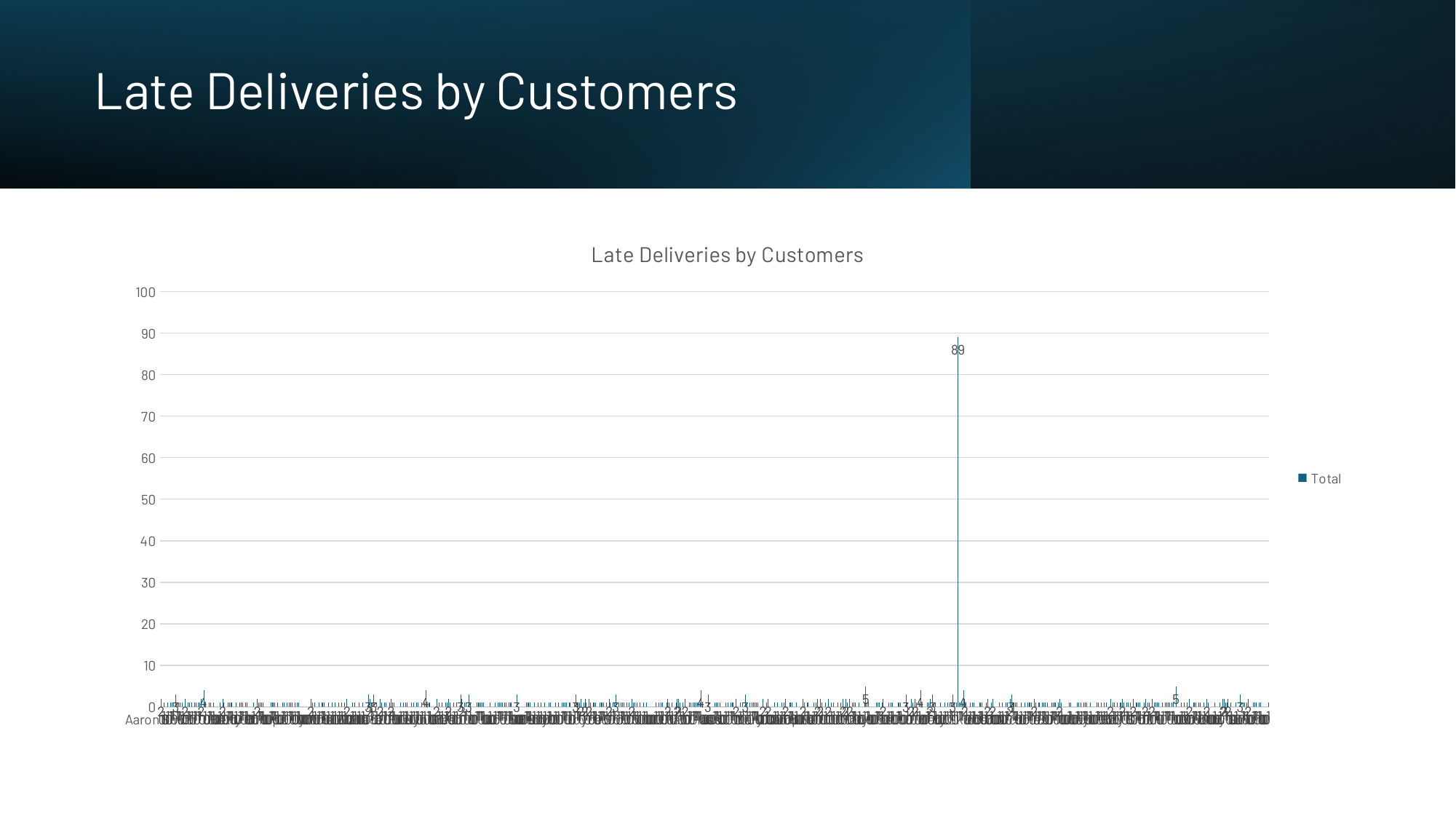

# Late Deliveries by Customers

### Chart: Late Deliveries by Customers

| Category | Total |
|---|---|
| Aaron Smith | 2.0 |
| Aaron Villa | 0.0 |
| Adam Hodges | 1.0 |
| Adam Smith | 0.0 |
| Adele Pennington | 0.0 |
| Aimee Daugherty | 1.0 |
| Aimee Terrell | 0.0 |
| Ainsley Leach | 1.0 |
| Ainsley Mathis | 1.0 |
| Alexander Smith | 1.0 |
| Alice Michael | 0.0 |
| Alice Smith | 3.0 |
| Alma Conley | 1.0 |
| Alma Delgado | 1.0 |
| Alyssa Contreras | 1.0 |
| Alyssa Fowler | 0.0 |
| Amanda Hays | 1.0 |
| Amanda Marquez | 0.0 |
| Amanda Smith | 2.0 |
| Amber Diaz | 0.0 |
| Amber Mercado | 1.0 |
| Amber Sheppard | 1.0 |
| Amber Smith | 0.0 |
| Amity Weber | 1.0 |
| Amy Kent | 0.0 |
| Amy Lindsay | 1.0 |
| Amy Smith | 1.0 |
| Andrea Johnson | 0.0 |
| Andrea Smith | 1.0 |
| Andrew Butler | 1.0 |
| Andrew Johnston | 2.0 |
| Andrew Kim | 0.0 |
| Andrew Le | 4.0 |
| Andrew Smith | 1.0 |
| Andrew Whitehead | 0.0 |
| Angela Freeman | 0.0 |
| Angela Little | 1.0 |
| Anika Stokes | 1.0 |
| Ann Deleon | 0.0 |
| Ann Smith | 1.0 |
| Ann Waller | 0.0 |
| Anna Bailey | 0.0 |
| Anna Gillespie | 0.0 |
| Anna Smith | 0.0 |
| Anthony Leblanc | 1.0 |
| Anthony Sanchez | 0.0 |
| Anthony Wright | 2.0 |
| Anthony Young | 1.0 |
| Ashley Peterson | 0.0 |
| Ashley Smith | 0.0 |
| Audra Weber | 1.0 |
| Audrey Acosta | 1.0 |
| Aurora Sharp | 1.0 |
| Austin Sexton | 1.0 |
| Barbara Beck | 0.0 |
| Barbara Gordon | 0.0 |
| Barbara Mccarthy | 1.0 |
| Barbara Pham | 0.0 |
| Basia Watts | 0.0 |
| Beatrice Holt | 1.0 |
| Belle Booker | 1.0 |
| Benjamin Case | 1.0 |
| Benjamin Hurst | 0.0 |
| Benjamin Riddle | 1.0 |
| Benjamin Smith | 1.0 |
| Betty Lopez | 0.0 |
| Betty Phillips | 0.0 |
| Betty Rodgers | 0.0 |
| Betty Sanchez | 0.0 |
| Betty Smith | 1.0 |
| Betty Spears | 0.0 |
| Beverly Fisher | 0.0 |
| Beverly Smith | 2.0 |
| Billy Butler | 1.0 |
| Blossom Hill | 1.0 |
| Blossom Middleton | 1.0 |
| Bo Griffin | 1.0 |
| Brandon Foster | 0.0 |
| Brandon Smith | 0.0 |
| Breanna Morrison | 0.0 |
| Brenda Jordan | 0.0 |
| Brenda Smith | 0.0 |
| Brenda Webster | 1.0 |
| Brenna Wyatt | 1.0 |
| Brittany Copeland | 1.0 |
| Brittany Gardner | 1.0 |
| Brittany Juarez | 0.0 |
| Bruce Cruz | 1.0 |
| Bruce Paul | 0.0 |
| Bruce Smith | 0.0 |
| Bryan Smith | 0.0 |
| Brynne Giles | 1.0 |
| Cally Dunn | 1.0 |
| Cally Holloway | 0.0 |
| Carl Smith | 1.0 |
| Carol Smith | 0.0 |
| Carolyn Davenport | 1.0 |
| Carolyn Gallegos | 1.0 |
| Carolyn Rodriguez | 1.0 |
| Carolyn Shea | 0.0 |
| Cassandra Jensen | 1.0 |
| Catherine Smith | 0.0 |
| Catherine Turner | 1.0 |
| Charity Sharpe | 1.0 |
| Charles Ramos | 0.0 |
| Charles Smith | 0.0 |
| Charles Stout | 0.0 |
| Cherokee Huffman | 0.0 |
| Cheryl Koch | 0.0 |
| Chloe Nichols | 0.0 |
| Chloe Pickett | 0.0 |
| Christian Luna | 0.0 |
| Christina Carter | 2.0 |
| Christina Daniel | 1.0 |
| Christina Harvey | 0.0 |
| Christina Walsh | 1.0 |
| Christopher Hatfield | 0.0 |
| Christopher Smith | 0.0 |
| Ciara Bird | 1.0 |
| Clare Jenkins | 0.0 |
| Cleo Buchanan | 1.0 |
| Cleo Woodward | 1.0 |
| Constance Terrell | 1.0 |
| Crystal Blake | 0.0 |
| Crystal Rodriguez | 0.0 |
| Cynthia Albert | 1.0 |
| Cynthia Benjamin | 0.0 |
| Cynthia Brown | 0.0 |
| Cynthia Mccoy | 1.0 |
| Cynthia Miller | 0.0 |
| Cynthia Nelson | 1.0 |
| Cynthia Smith | 0.0 |
| Cynthia Wallace | 0.0 |
| Dacey Walters | 1.0 |
| Dakota Green | 0.0 |
| Dana Hoffman | 1.0 |
| Daniel Bruce | 0.0 |
| Daniel Henson | 1.0 |
| Daniel Pruitt | 0.0 |
| Daniel Smith | 2.0 |
| Daniel Young | 0.0 |
| Danielle Rush | 0.0 |
| Danielle Smith | 0.0 |
| David Guerra | 1.0 |
| David Gutierrez | 0.0 |
| David Richardson | 1.0 |
| David Smith | 0.0 |
| David Weber | 0.0 |
| Deanna Goff | 1.0 |
| Deborah Humphrey | 0.0 |
| Deborah Smith | 0.0 |
| Debra Burnett | 1.0 |
| Debra Butler | 0.0 |
| Debra Smith | 0.0 |
| Demetria Jarvis | 0.0 |
| Denise Cohen | 3.0 |
| Denise Smith | 2.0 |
| Denise Young | 1.0 |
| Dennis Meyer | 1.0 |
| Dennis Smith | 3.0 |
| Diana Richards | 0.0 |
| Diana Smith | 1.0 |
| Diane Kim | 0.0 |
| Diane Smith | 0.0 |
| Diane Terry | 2.0 |
| Dominique Rogers | 1.0 |
| Donald Price | 0.0 |
| Donna Browning | 1.0 |
| Donna Jones | 1.0 |
| Doris Smith | 0.0 |
| Dorothy Frye | 0.0 |
| Dorothy Smith | 1.0 |
| Douglas Smith | 2.0 |
| Dylan Walker | 1.0 |
| Edward Chang | 1.0 |
| Edward Sanchez | 0.0 |
| Edward Smith | 0.0 |
| Edward Soto | 0.0 |
| Edward West | 0.0 |
| Eliana Santos | 1.0 |
| Elizabeth Mccann | 0.0 |
| Elizabeth Pittman | 1.0 |
| Elizabeth Smith | 0.0 |
| Ella Mcmahon | 1.0 |
| Emi Mitchell | 1.0 |
| Emily Gould | 0.0 |
| Emily Hutchinson | 0.0 |
| Emily Jacobs | 1.0 |
| Emily Richardson | 0.0 |
| Emma Armstrong | 1.0 |
| Emma Mayo | 0.0 |
| Emma Moore | 1.0 |
| Emma Russell | 1.0 |
| Emma Suarez | 0.0 |
| Eric Salazar | 0.0 |
| Erica Stevens | 1.0 |
| Ethan Cross | 0.0 |
| Eugene Smith | 1.0 |
| Evelyn Green | 4.0 |
| Evelyn Kelly | 0.0 |
| Evelyn Smith | 1.0 |
| Evelyn Valencia | 1.0 |
| Evelyn Wilson | 0.0 |
| Fallon Donovan | 0.0 |
| Felicia Clark | 0.0 |
| Frances Estrada | 0.0 |
| Frances Smith | 2.0 |
| Frank Jennings | 0.0 |
| Frank Livingston | 1.0 |
| Freya Golden | 0.0 |
| Freya Robbins | 1.0 |
| Gary Meza | 0.0 |
| Gary Smith | 0.0 |
| Gay Harper | 1.0 |
| Genevieve Joyce | 1.0 |
| George Middleton | 2.0 |
| George Smith | 1.0 |
| George Terrell | 0.0 |
| Geraldine Barlow | 0.0 |
| Geraldine Mcfadden | 1.0 |
| Germane Short | 0.0 |
| Gillian Camacho | 1.0 |
| Gillian Maldonado | 0.0 |
| Giselle Farrell | 0.0 |
| Gloria Smith | 3.0 |
| Grace Sanchez | 2.0 |
| Grace Shah | 0.0 |
| Gregory Bowman | 1.0 |
| Gregory Mitchell | 1.0 |
| Gregory Nelson | 0.0 |
| Gregory Rodriguez | 3.0 |
| Gregory Smith | 1.0 |
| Hadley Russell | 0.0 |
| Hannah Guerra | 0.0 |
| Hannah Smith | 0.0 |
| Hannah Velez | 0.0 |
| Hannah Wilkins | 1.0 |
| Harold Dalton | 1.0 |
| Harold Hayes | 1.0 |
| Harold Medina | 1.0 |
| Harry Smith | 1.0 |
| Hayfa Boyle | 1.0 |
| Heather Rocha | 0.0 |
| Heather Smith | 0.0 |
| Hedy Dunn | 0.0 |
| Helen Smith | 0.0 |
| Henry Jones | 1.0 |
| Henry Smith | 0.0 |
| Hermione Rose | 0.0 |
| Hyacinth Nolan | 0.0 |
| Ifeoma Hendricks | 1.0 |
| Ila Knight | 0.0 |
| Illiana Mcpherson | 1.0 |
| Imani Castaneda | 1.0 |
| Imani Kelly | 1.0 |
| Inez Fleming | 1.0 |
| Iola King | 0.0 |
| Irene Luna | 1.0 |
| Ivory Parks | 1.0 |
| Jack Benson | 0.0 |
| Jack Duke | 1.0 |
| Jack Hatfield | 1.0 |
| Jack Meyer | 1.0 |
| Jack Townsend | 0.0 |
| Jacob Perry | 0.0 |
| Jacqueline James | 0.0 |
| Jacqueline Page | 3.0 |
| Jael Mcfarland | 0.0 |
| Jaime Todd | 0.0 |
| James Carpenter | 0.0 |
| James Holloway | 0.0 |
| James Lawson | 0.0 |
| James Roy | 0.0 |
| James Smith | 1.0 |
| Jane Green | 1.0 |
| Jane Nichols | 1.0 |
| Jane Smith | 1.0 |
| Janet Smith | 0.0 |
| Janet Thomas | 0.0 |
| Janice Smith | 1.0 |
| Jason Beck | 0.0 |
| Jason Dixon | 0.0 |
| Jason Haas | 1.0 |
| Jason Smith | 0.0 |
| Jayme Tyler | 1.0 |
| Jennifer Fuentes | 0.0 |
| Jennifer Holmes | 0.0 |
| Jennifer Moore | 1.0 |
| Jennifer Morgan | 0.0 |
| Jennifer Sims | 0.0 |
| Jennifer Smith | 1.0 |
| Jennifer Stokes | 1.0 |
| Jennifer Summers | 0.0 |
| Jeremy Holmes | 0.0 |
| Jeremy Smith | 0.0 |
| Jerry Deleon | 1.0 |
| Jerry Ingram | 0.0 |
| Jerry Smith | 1.0 |
| Jesse Dawson | 0.0 |
| Jesse Esparza | 0.0 |
| Jesse Stein | 1.0 |
| Jessica Clark | 1.0 |
| Jessica Lang | 1.0 |
| Jessica Newton | 1.0 |
| Joan Donaldson | 0.0 |
| Joan Hickman | 1.0 |
| Joan Nixon | 1.0 |
| Joan Rosales | 0.0 |
| Joan Smith | 0.0 |
| Joan Wilder | 1.0 |
| John Buckley | 3.0 |
| John Greene | 1.0 |
| John Hammond | 1.0 |
| John Hughes | 1.0 |
| John Stokes | 2.0 |
| John Warner | 0.0 |
| Johnny Rodriguez | 1.0 |
| Johnny Smith | 2.0 |
| Jonathan Burns | 1.0 |
| Jonathan Richmond | 0.0 |
| Jonathan Smith | 2.0 |
| Jordan Medina | 1.0 |
| Joseph Callahan | 0.0 |
| Joseph Matthews | 1.0 |
| Joseph Pennington | 1.0 |
| Joshua Brady | 1.0 |
| Joshua Carter | 0.0 |
| Joshua Smith | 0.0 |
| Joshua Taylor | 1.0 |
| Joyce Phillips | 1.0 |
| Joyce Smith | 1.0 |
| Judith Osborne | 1.0 |
| Judith Smith | 0.0 |
| Judy Arnold | 1.0 |
| Judy Smith | 0.0 |
| Judy Webb | 2.0 |
| Julia Robinson | 1.0 |
| Julie Petersen | 0.0 |
| Julie Tanner | 1.0 |
| Justin Pena | 1.0 |
| Karen Gillespie | 3.0 |
| Karen Smith | 0.0 |
| Karina Harper | 1.0 |
| Karina Prince | 0.0 |
| Karly Porter | 1.0 |
| Katelyn Key | 1.0 |
| Katherine Cole | 1.0 |
| Katherine Delgado | 0.0 |
| Katherine Oconnell | 1.0 |
| Katherine Smith | 0.0 |
| Katherine Tyler | 1.0 |
| Kathleen Lee | 0.0 |
| Kathleen Smith | 2.0 |
| Kathryn Gallegos | 1.0 |
| Kathryn Norris | 1.0 |
| Kathryn Singh | 0.0 |
| Kathryn Smith | 1.0 |
| Kathy Sampson | 0.0 |
| Kathy Smith | 1.0 |
| Kay Sandoval | 0.0 |
| Kellie Farmer | 0.0 |
| Kelly Calderon | 1.0 |
| Kelly Williams | 0.0 |
| Kelsie Tate | 1.0 |
| Kenneth Brown | 0.0 |
| Kenneth Williams | 0.0 |
| Kevin Cooper | 0.0 |
| Kevin Smith | 0.0 |
| Kevin Tran | 0.0 |
| Kim Simon | 0.0 |
| Kimberley Sharpe | 1.0 |
| Kimberly Flowers | 0.0 |
| Kimberly Meza | 1.0 |
| Kimberly Smith | 0.0 |
| Kirestin Barr | 1.0 |
| Kitra Howard | 1.0 |
| Kyle Curtis | 0.0 |
| Kyle Robertson | 0.0 |
| Kyle Smith | 1.0 |
| Kyle Thomas | 2.0 |
| Kylynn Zimmerman | 1.0 |
| Lana Green | 0.0 |
| Lani Nash | 1.0 |
| Lara Kim | 0.0 |
| Larry King | 0.0 |
| Laura Bennett | 1.0 |
| Laura Haas | 2.0 |
| Laura Savage | 2.0 |
| Laura Smith | 1.0 |
| Lauren Coleman | 0.0 |
| Lavinia Houston | 1.0 |
| Lawrence Cummings | 0.0 |
| Lawrence Deleon | 2.0 |
| Lawrence Harrison | 0.0 |
| Lawrence Mclaughlin | 0.0 |
| Libby Bray | 1.0 |
| Lilah Glass | 1.0 |
| Lilah Holmes | 0.0 |
| Lilah Huff | 1.0 |
| Linda Hale | 1.0 |
| Linda Haley | 1.0 |
| Linda Hess | 1.0 |
| Linda Ortiz | 1.0 |
| Lisa Ramirez | 1.0 |
| Lisa Smith | 4.0 |
| Lisa Williams | 0.0 |
| Lori Burns | 0.0 |
| Lori Fuller | 0.0 |
| Lori Perez | 0.0 |
| Louis Bishop | 3.0 |
| Lucy Mcknight | 0.0 |
| Lynn Sweeney | 0.0 |
| Madeline Wooten | 0.0 |
| Madison Russo | 0.0 |
| Madison Smith | 1.0 |
| Madonna Ingram | 1.0 |
| Mara Duffy | 1.0 |
| Mara Mcneil | 0.0 |
| Marah Lara | 1.0 |
| Margaret Martinez | 0.0 |
| Margaret Smith | 0.0 |
| Margaret Walker | 0.0 |
| Maria Dorsey | 1.0 |
| Maria Evans | 0.0 |
| Maria Macdonald | 1.0 |
| Maria Summers | 0.0 |
| Marie Smith | 1.0 |
| Marilyn Morris | 1.0 |
| Marilyn Potter | 1.0 |
| Marilyn Smith | 0.0 |
| Mark Harris | 2.0 |
| Mark Smith | 0.0 |
| Martha Pierce | 0.0 |
| Martha Richmond | 1.0 |
| Mary Adams | 0.0 |
| Mary Alexander | 1.0 |
| Mary Alvarado | 0.0 |
| Mary Anderson | 3.0 |
| Mary Anthony | 1.0 |
| Mary Atkinson | 0.0 |
| Mary Austin | 1.0 |
| Mary Ayala | 0.0 |
| Mary Barnett | 1.0 |
| Mary Bates | 1.0 |
| Mary Bauer | 1.0 |
| Mary Bennett | 1.0 |
| Mary Black | 1.0 |
| Mary Blackwell | 0.0 |
| Mary Boyle | 0.0 |
| Mary Brady | 0.0 |
| Mary Branch | 2.0 |
| Mary Bridges | 0.0 |
| Mary Brooks | 0.0 |
| Mary Brown | 1.0 |
| Mary Bryan | 2.0 |
| Mary Burke | 0.0 |
| Mary Burns | 0.0 |
| Mary Butler | 0.0 |
| Mary Cabrera | 0.0 |
| Mary Calderon | 1.0 |
| Mary Caldwell | 0.0 |
| Mary Camacho | 1.0 |
| Mary Campbell | 0.0 |
| Mary Campos | 0.0 |
| Mary Cannon | 1.0 |
| Mary Carlson | 0.0 |
| Mary Carpenter | 1.0 |
| Mary Castillo | 2.0 |
| Mary Chan | 0.0 |
| Mary Chapman | 0.0 |
| Mary Christensen | 1.0 |
| Mary Clay | 1.0 |
| Mary Coffey | 1.0 |
| Mary Conrad | 0.0 |
| Mary Contreras | 0.0 |
| Mary Costa | 1.0 |
| Mary Cruz | 0.0 |
| Mary Davidson | 0.0 |
| Mary Davis | 0.0 |
| Mary Dawson | 0.0 |
| Mary Day | 2.0 |
| Mary Decker | 1.0 |
| Mary Delgado | 0.0 |
| Mary Duncan | 1.0 |
| Mary Dunn | 1.0 |
| Mary Erickson | 0.0 |
| Mary Fletcher | 0.0 |
| Mary Flores | 0.0 |
| Mary Fox | 1.0 |
| Mary Franco | 0.0 |
| Mary Frank | 1.0 |
| Mary Frazier | 2.0 |
| Mary Frederick | 0.0 |
| Mary Freeman | 2.0 |
| Mary Frost | 1.0 |
| Mary Frye | 0.0 |
| Mary Gallagher | 0.0 |
| Mary Gallegos | 1.0 |
| Mary Garcia | 0.0 |
| Mary Garrett | 2.0 |
| Mary Garza | 0.0 |
| Mary Gilbert | 1.0 |
| Mary Gonzales | 0.0 |
| Mary Goodwin | 1.0 |
| Mary Grimes | 0.0 |
| Mary Hall | 0.0 |
| Mary Hammond | 1.0 |
| Mary Harper | 0.0 |
| Mary Harris | 1.0 |
| Mary Hayes | 0.0 |
| Mary Hebert | 2.0 |
| Mary Henry | 0.0 |
| Mary Hill | 2.0 |
| Mary Holland | 1.0 |
| Mary Howell | 0.0 |
| Mary Huffman | 2.0 |
| Mary Jackson | 0.0 |
| Mary Jacobs | 1.0 |
| Mary Johnson | 1.0 |
| Mary Jones | 1.0 |
| Mary Joyce | 0.0 |
| Mary Keller | 0.0 |
| Mary Kim | 1.0 |
| Mary King | 0.0 |
| Mary Lang | 0.0 |
| Mary Lara | 0.0 |
| Mary Larson | 1.0 |
| Mary Lawrence | 5.0 |
| Mary Lee | 1.0 |
| Mary Levy | 1.0 |
| Mary Lewis | 0.0 |
| Mary Liu | 0.0 |
| Mary Lloyd | 0.0 |
| Mary Lopez | 0.0 |
| Mary Luna | 0.0 |
| Mary Lynn | 1.0 |
| Mary Maddox | 1.0 |
| Mary Mann | 1.0 |
| Mary Martin | 0.0 |
| Mary Martinez | 1.0 |
| Mary Mccormick | 2.0 |
| Mary Mccoy | 0.0 |
| Mary Mcdonald | 0.0 |
| Mary Mcdowell | 0.0 |
| Mary Mcgrath | 1.0 |
| Mary Mckinney | 0.0 |
| Mary Mclaughlin | 1.0 |
| Mary Mcneil | 1.0 |
| Mary Meadows | 0.0 |
| Mary Medina | 0.0 |
| Mary Moore | 0.0 |
| Mary Morgan | 1.0 |
| Mary Morrow | 1.0 |
| Mary Mullins | 1.0 |
| Mary Myers | 0.0 |
| Mary Navarro | 0.0 |
| Mary Neal | 0.0 |
| Mary Nelson | 3.0 |
| Mary Newman | 1.0 |
| Mary Nielsen | 0.0 |
| Mary Olsen | 0.0 |
| Mary Olson | 2.0 |
| Mary Ortega | 1.0 |
| Mary Owens | 0.0 |
| Mary Padilla | 2.0 |
| Mary Palmer | 1.0 |
| Mary Patton | 0.0 |
| Mary Peters | 1.0 |
| Mary Phillips | 4.0 |
| Mary Pope | 0.0 |
| Mary Pugh | 0.0 |
| Mary Ramos | 0.0 |
| Mary Rangel | 0.0 |
| Mary Ray | 1.0 |
| Mary Reed | 1.0 |
| Mary Reynolds | 2.0 |
| Mary Riddle | 0.0 |
| Mary Rios | 3.0 |
| Mary Robertson | 1.0 |
| Mary Rodgers | 1.0 |
| Mary Rose | 0.0 |
| Mary Roy | 0.0 |
| Mary Russell | 0.0 |
| Mary Ryan | 1.0 |
| Mary Salas | 0.0 |
| Mary Sanchez | 0.0 |
| Mary Sanders | 1.0 |
| Mary Sanford | 0.0 |
| Mary Sharp | 1.0 |
| Mary Shepherd | 0.0 |
| Mary Silva | 1.0 |
| Mary Simmons | 1.0 |
| Mary Simon | 3.0 |
| Mary Sims | 1.0 |
| Mary Skinner | 0.0 |
| Mary Sloan | 1.0 |
| Mary Smith | 89.0 |
| Mary Soto | 1.0 |
| Mary Steele | 1.0 |
| Mary Stein | 1.0 |
| Mary Stone | 4.0 |
| Mary Summers | 2.0 |
| Mary Sutton | 1.0 |
| Mary Sweeney | 0.0 |
| Mary Taylor | 0.0 |
| Mary Terrell | 1.0 |
| Mary Thomas | 0.0 |
| Mary Torres | 1.0 |
| Mary Vega | 1.0 |
| Mary Vincent | 0.0 |
| Mary Walters | 0.0 |
| Mary Ward | 0.0 |
| Mary Warner | 1.0 |
| Mary Warren | 1.0 |
| Mary Weaver | 1.0 |
| Mary Webb | 0.0 |
| Mary Wells | 0.0 |
| Mary White | 1.0 |
| Mary Williams | 2.0 |
| Mary Willis | 0.0 |
| Mary Wilson | 0.0 |
| Mary Wolf | 1.0 |
| Mary Wong | 2.0 |
| Mary Woods | 0.0 |
| Mary Wu | 0.0 |
| Mary Yoder | 0.0 |
| Maryam Grant | 0.0 |
| Matthew Bush | 1.0 |
| Matthew Huffman | 0.0 |
| Matthew Key | 1.0 |
| Matthew Roach | 0.0 |
| Matthew Smith | 0.0 |
| May Kennedy | 1.0 |
| Mechelle Parker | 1.0 |
| Medge Mcfarland | 0.0 |
| Megan Moreno | 2.0 |
| Megan Sanders | 3.0 |
| Megan Smith | 1.0 |
| Megan Todd | 1.0 |
| Melissa Mack | 1.0 |
| Melissa Miller | 1.0 |
| Melissa Ramirez | 0.0 |
| Michael Beard | 0.0 |
| Michael Garcia | 1.0 |
| Michael Lopez | 0.0 |
| Michael Scott | 0.0 |
| Michael Smith | 1.0 |
| Michelle Dickson | 0.0 |
| Michelle Koch | 1.0 |
| Miriam Vega | 1.0 |
| Morgan Jimenez | 1.0 |
| Myra Manning | 1.0 |
| Naida Small | 0.0 |
| Nancy Bryant | 2.0 |
| Nancy Curry | 1.0 |
| Nancy Wright | 0.0 |
| Natalie Mcfadden | 1.0 |
| Nathan Mahoney | 1.0 |
| Nell Garrison | 0.0 |
| Nelle Shaffer | 1.0 |
| Nicholas Murray | 1.0 |
| Nicholas Ruiz | 1.0 |
| Nicholas Smith | 0.0 |
| Nichole Olsen | 1.0 |
| Nicole Brooks | 0.0 |
| Nicole Smith | 0.0 |
| Noel Wheeler | 1.0 |
| Noelani Hyde | 1.0 |
| Nora Downs | 1.0 |
| Octavia French | 1.0 |
| Odessa Cherry | 0.0 |
| Olga Stein | 1.0 |
| Olivia Moore | 2.0 |
| Oprah Delacruz | 1.0 |
| Orli Hendricks | 0.0 |
| Pamela Browning | 0.0 |
| Pamela Michael | 0.0 |
| Pamela Murphy | 0.0 |
| Pamela Strong | 0.0 |
| Patience Ward | 1.0 |
| Patience Woodward | 1.0 |
| Patricia Fitzpatrick | 0.0 |
| Patricia Leblanc | 0.0 |
| Patricia Petersen | 0.0 |
| Patricia Smith | 0.0 |
| Patrick Browning | 1.0 |
| Patrick Smith | 1.0 |
| Paul Garcia | 0.0 |
| Paul Jensen | 1.0 |
| Paul Thomas | 0.0 |
| Peter Smith | 1.0 |
| Phyllis Higgins | 1.0 |
| Quail Ashley | 1.0 |
| Rachel Choi | 0.0 |
| Rachel Cochran | 0.0 |
| Ralph Nielsen | 1.0 |
| Ralph Smith | 0.0 |
| Rana Moreno | 0.0 |
| Raymond Rodgers | 0.0 |
| Rebecca Arnold | 0.0 |
| Rebecca Austin | 1.0 |
| Rebecca Briggs | 1.0 |
| Rebecca Hunter | 0.0 |
| Renee Morales | 1.0 |
| Rhonda Bruce | 0.0 |
| Ria Padilla | 1.0 |
| Richard Bolton | 0.0 |
| Richard Leach | 1.0 |
| Richard Parker | 0.0 |
| Richard Reid | 0.0 |
| Richard Smith | 2.0 |
| Riley Jones | 0.0 |
| Roanna Martin | 1.0 |
| Roary Wheeler | 1.0 |
| Robert Gallagher | 0.0 |
| Robert Gilmore | 1.0 |
| Robert Smith | 0.0 |
| Roger Black | 1.0 |
| Roger Morales | 1.0 |
| Ronald Blackwell | 2.0 |
| Ronald Hanson | 1.0 |
| Ronald Smith | 0.0 |
| Ronald Williamson | 1.0 |
| Rose Mack | 1.0 |
| Rose White | 0.0 |
| Roy Carey | 1.0 |
| Roy Smith | 0.0 |
| Ruth Farrell | 2.0 |
| Ruth Smith | 0.0 |
| Ryan Horton | 1.0 |
| Rylee Garrett | 1.0 |
| Sade Lancaster | 1.0 |
| Samantha Smith | 1.0 |
| Samuel Jones | 0.0 |
| Samuel Smith | 0.0 |
| Sandra Heath | 1.0 |
| Sandra Smith | 2.0 |
| Sara Graves | 0.0 |
| Sara Mejia | 1.0 |
| Sara Smith | 1.0 |
| Sarah Montoya | 0.0 |
| Sarah Smith | 2.0 |
| Scott Smith | 0.0 |
| Sean Chung | 1.0 |
| Sharon Mitchell | 1.0 |
| Sharon Smith | 1.0 |
| Shawn Huffman | 1.0 |
| Shawn Smith | 0.0 |
| Simone Vance | 0.0 |
| Sloane Long | 1.0 |
| Sopoline Hood | 0.0 |
| Stacy Mckinney | 1.0 |
| Stephanie Smith | 1.0 |
| Stephen Blackburn | 1.0 |
| Stephen Douglas | 1.0 |
| Stephen Lee | 0.0 |
| Stephen Nguyen | 1.0 |
| Stephen Smith | 1.0 |
| Stephen Williams | 0.0 |
| Steven Smith | 5.0 |
| Summer Hester | 0.0 |
| Susan Meyer | 0.0 |
| Susan Smith | 0.0 |
| Sybil Noel | 1.0 |
| Sybill Spencer | 0.0 |
| Sydnee Nolan | 1.0 |
| Tamara Larson | 0.0 |
| Tamekah Blair | 1.0 |
| Tammy Chavez | 0.0 |
| Tammy Smith | 2.0 |
| Tana Franklin | 0.0 |
| Tana Tate | 0.0 |
| Tara Gordon | 1.0 |
| Tatyana Tyson | 1.0 |
| Taylor Aguilar | 1.0 |
| Taylor Wood | 0.0 |
| Teagan Romero | 1.0 |
| Teresa Grant | 1.0 |
| Teresa Grimes | 0.0 |
| Teresa Smith | 0.0 |
| Teresa Warner | 1.0 |
| Terry Smith | 0.0 |
| Terry Trujillo | 2.0 |
| Theresa Little | 1.0 |
| Theresa Pearson | 0.0 |
| Thomas Colon | 0.0 |
| Thomas Riley | 0.0 |
| Thomas Whitney | 0.0 |
| Tiffany Caldwell | 1.0 |
| Timothy Guzman | 0.0 |
| Timothy Kirby | 0.0 |
| Timothy Moses | 0.0 |
| Timothy Smith | 1.0 |
| Tyler Smith | 0.0 |
| Victoria Pitts | 2.0 |
| Victoria Smith | 2.0 |
| Vincent Krueger | 1.0 |
| Violet Melton | 1.0 |
| Virginia Carroll | 2.0 |
| Virginia Smith | 0.0 |
| Vivian Hays | 1.0 |
| Walter Chavez | 0.0 |
| Walter Prince | 0.0 |
| Wanda Sanford | 0.0 |
| Wayne Crawford | 1.0 |
| Wayne Hodges | 0.0 |
| Wayne Hood | 0.0 |
| Wayne Rodriguez | 3.0 |
| Whitney Collins | 0.0 |
| Whitney Henderson | 1.0 |
| Willa Potter | 1.0 |
| William Berg | 0.0 |
| William Rivera | 1.0 |
| William Saunders | 2.0 |
| William Smith | 0.0 |
| Willie Sanders | 0.0 |
| Willie Smith | 0.0 |
| Winifred Alexander | 1.0 |
| Wynter Gay | 1.0 |
| Xantha Brock | 1.0 |
| Xerxes Marsh | 0.0 |
| Xerxes Terrell | 1.0 |
| Yeo Bird | 1.0 |
| Yetta Robinson | 0.0 |
| Yoshi Shelton | 0.0 |
| Zachary Beasley | 0.0 |
| Zachary Smith | 0.0 |
| Zachary Taylor | 0.0 |
| Zia Davis | 1.0 |